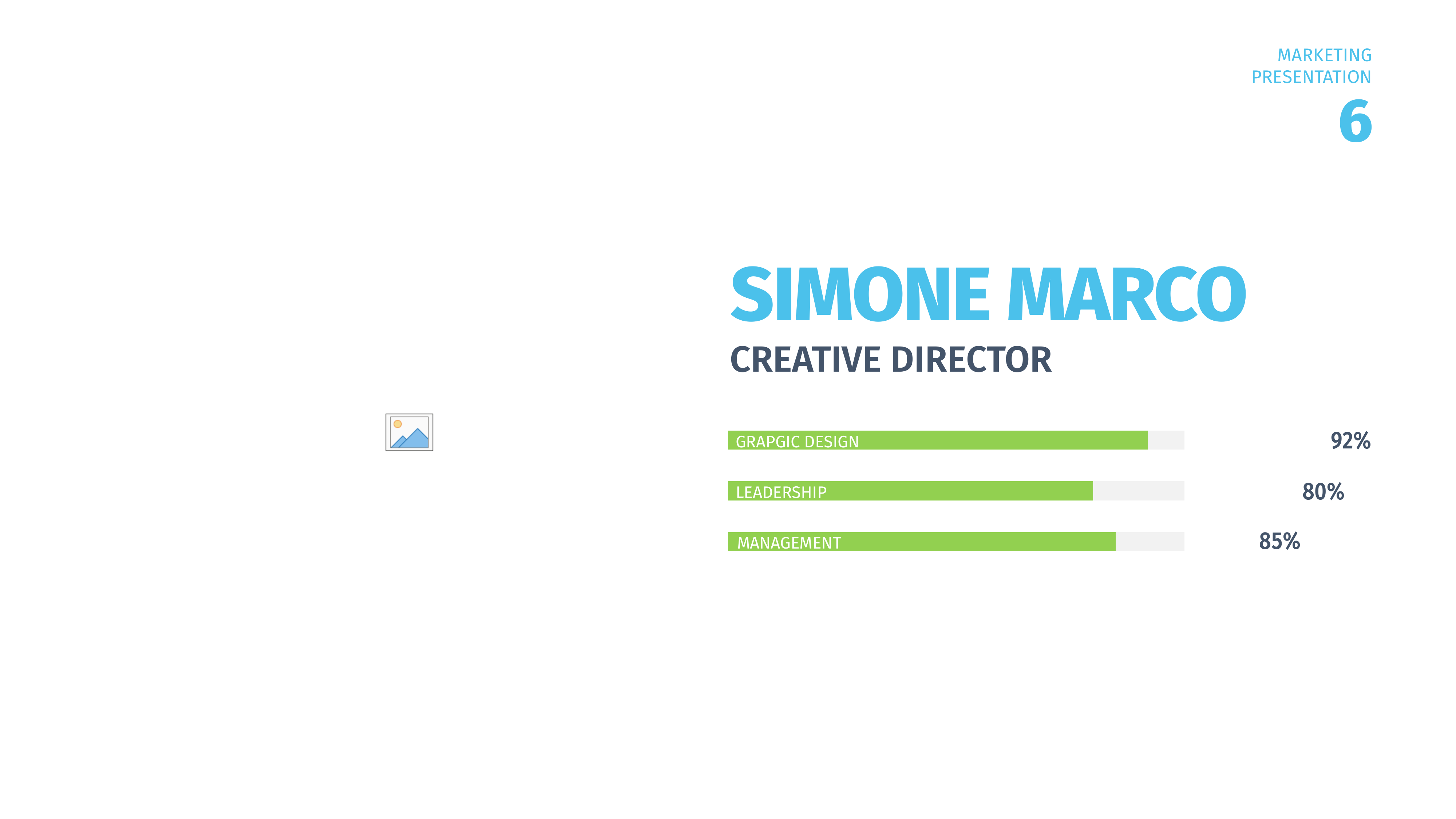

SIMONE MARCO
CREATIVE DIRECTOR

### Chart

| Category | Столбец1 | Столбец2 |
|---|---|---|
|  | 0.85 | 0.15 |
|  | 0.8 | 0.2 |
|  | 0.92 | 0.08 |
GRAPGIC DESIGN
LEADERSHIP
MANAGEMENT